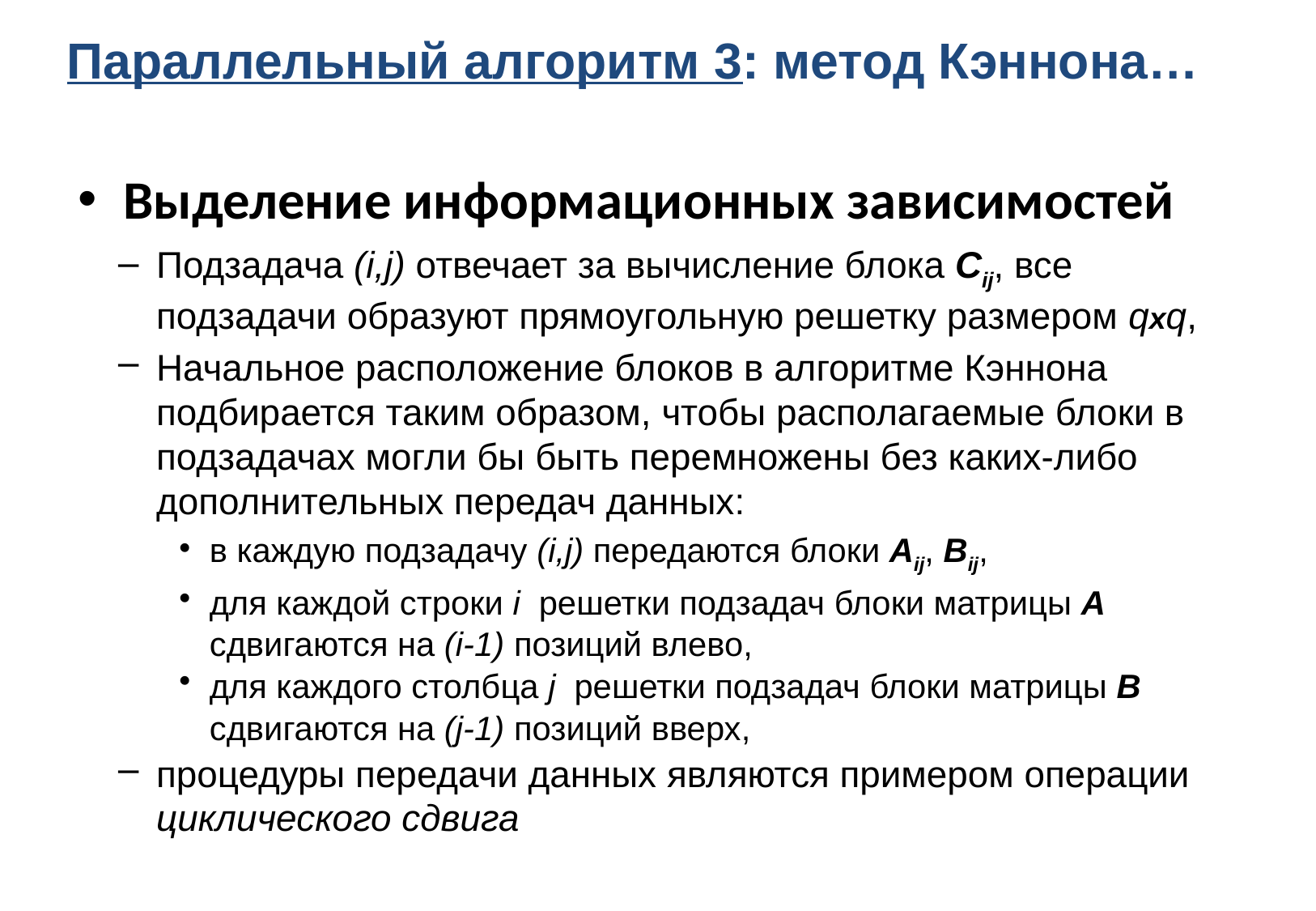

Параллельный алгоритм 3: метод Кэннона…
Выделение информационных зависимостей
Подзадача (i,j) отвечает за вычисление блока Cij, все подзадачи образуют прямоугольную решетку размером qxq,
Начальное расположение блоков в алгоритме Кэннона подбирается таким образом, чтобы располагаемые блоки в подзадачах могли бы быть перемножены без каких-либо дополнительных передач данных:
в каждую подзадачу (i,j) передаются блоки Aij, Bij,
для каждой строки i  решетки подзадач блоки матрицы A сдвигаются на (i-1) позиций влево,
для каждого столбца j  решетки подзадач блоки матрицы B сдвигаются на (j-1) позиций вверх,
процедуры передачи данных являются примером операции циклического сдвига